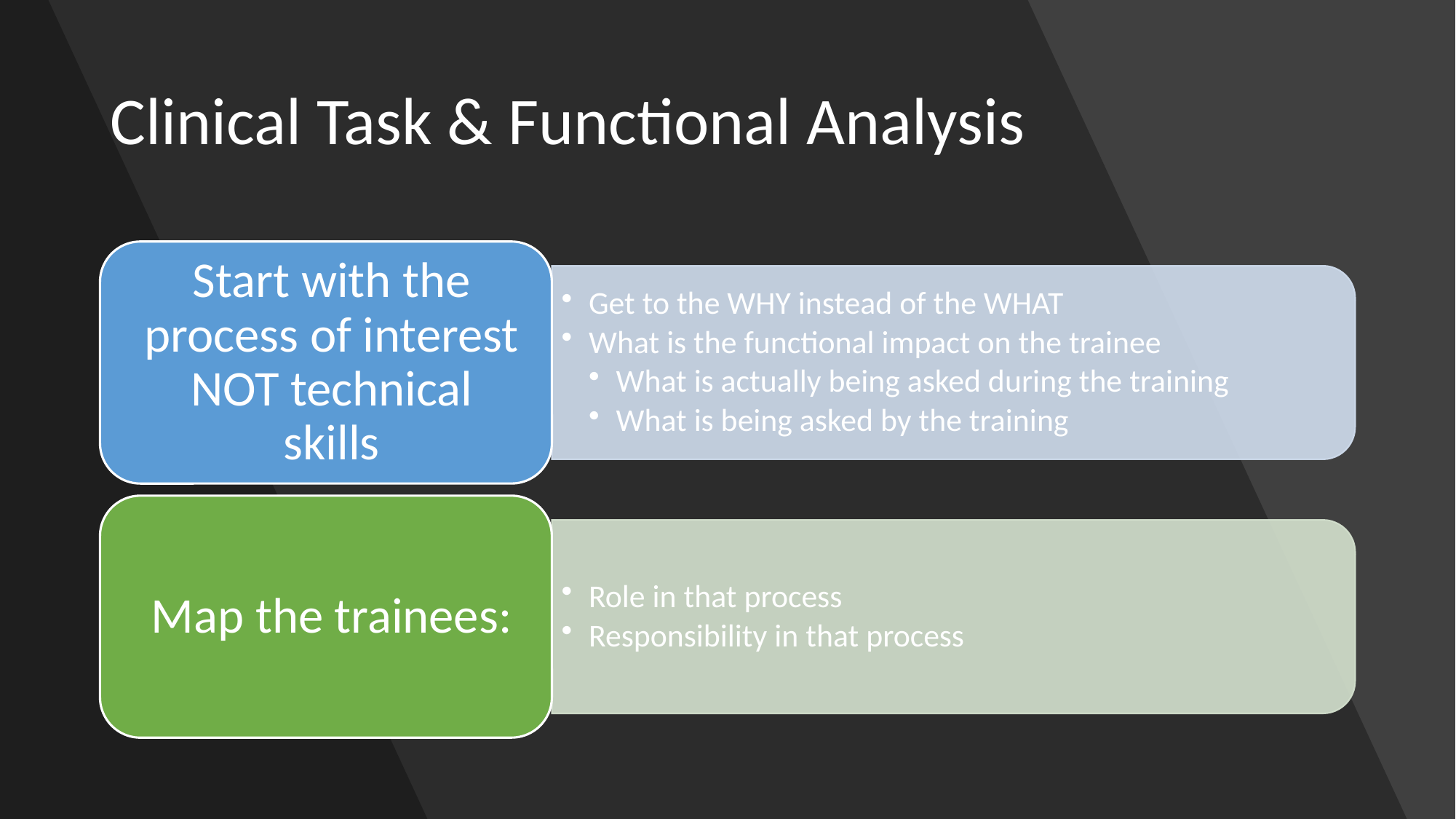

Clinical Task & Functional Analysis
Get to the WHY instead of the WHAT
What is the functional impact on the trainee
What is actually being asked during the training
What is being asked by the training
Start with the process of interest NOT technical skills
Role in that process
Responsibility in that process
Map the trainees: